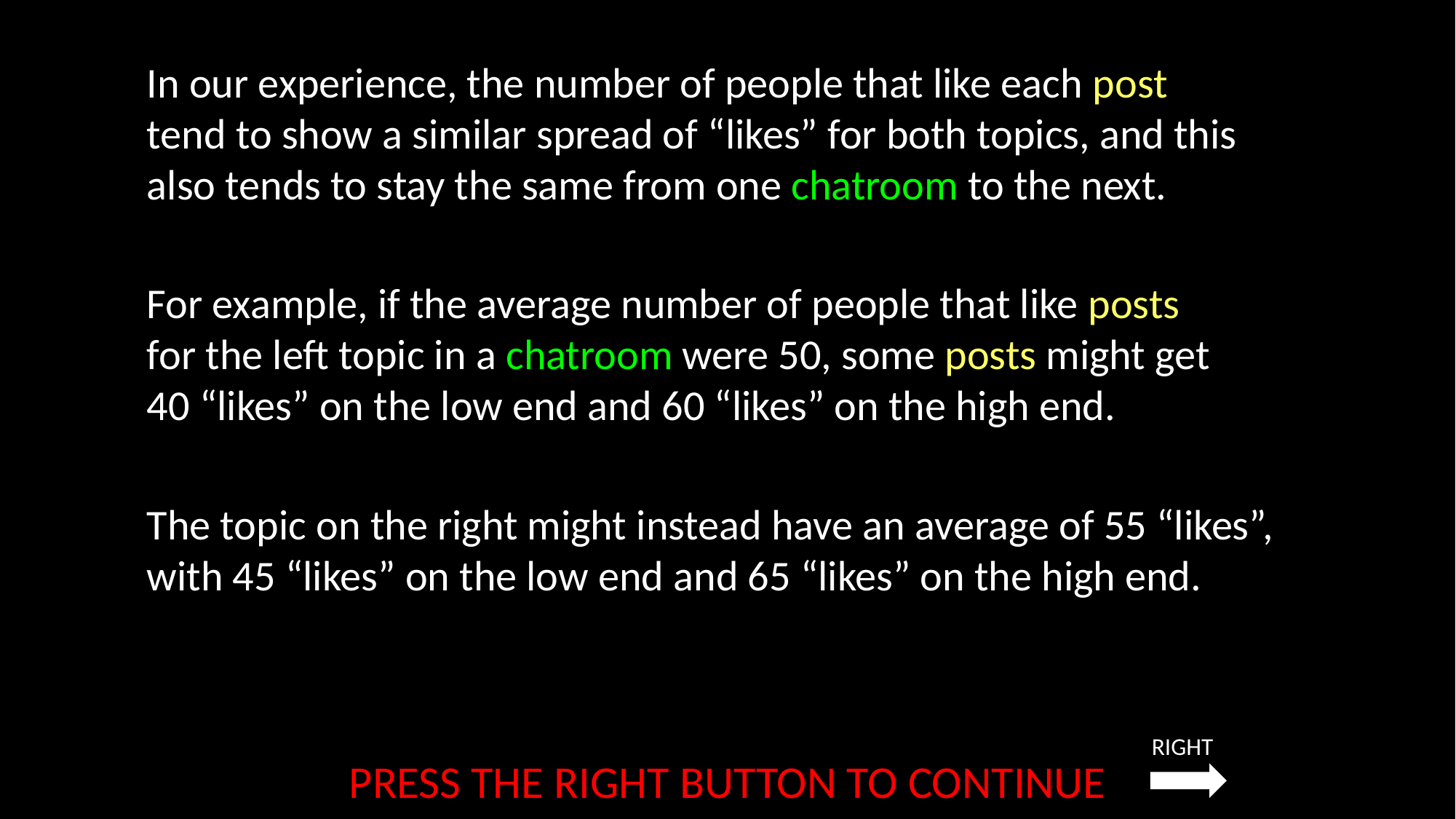

In our experience, the number of people that like each post tend to show a similar spread of “likes” for both topics, and this also tends to stay the same from one chatroom to the next. ​
​
For example, if the average number of people that like posts for the left topic in a chatroom were 50, some posts might get 40 “likes” on the low end and 60 “likes” on the high end.

The topic on the right might instead have an average of 55 “likes”, with 45 “likes” on the low end and 65 “likes” on the high end. ​
RIGHT
PRESS THE RIGHT BUTTON TO CONTINUE